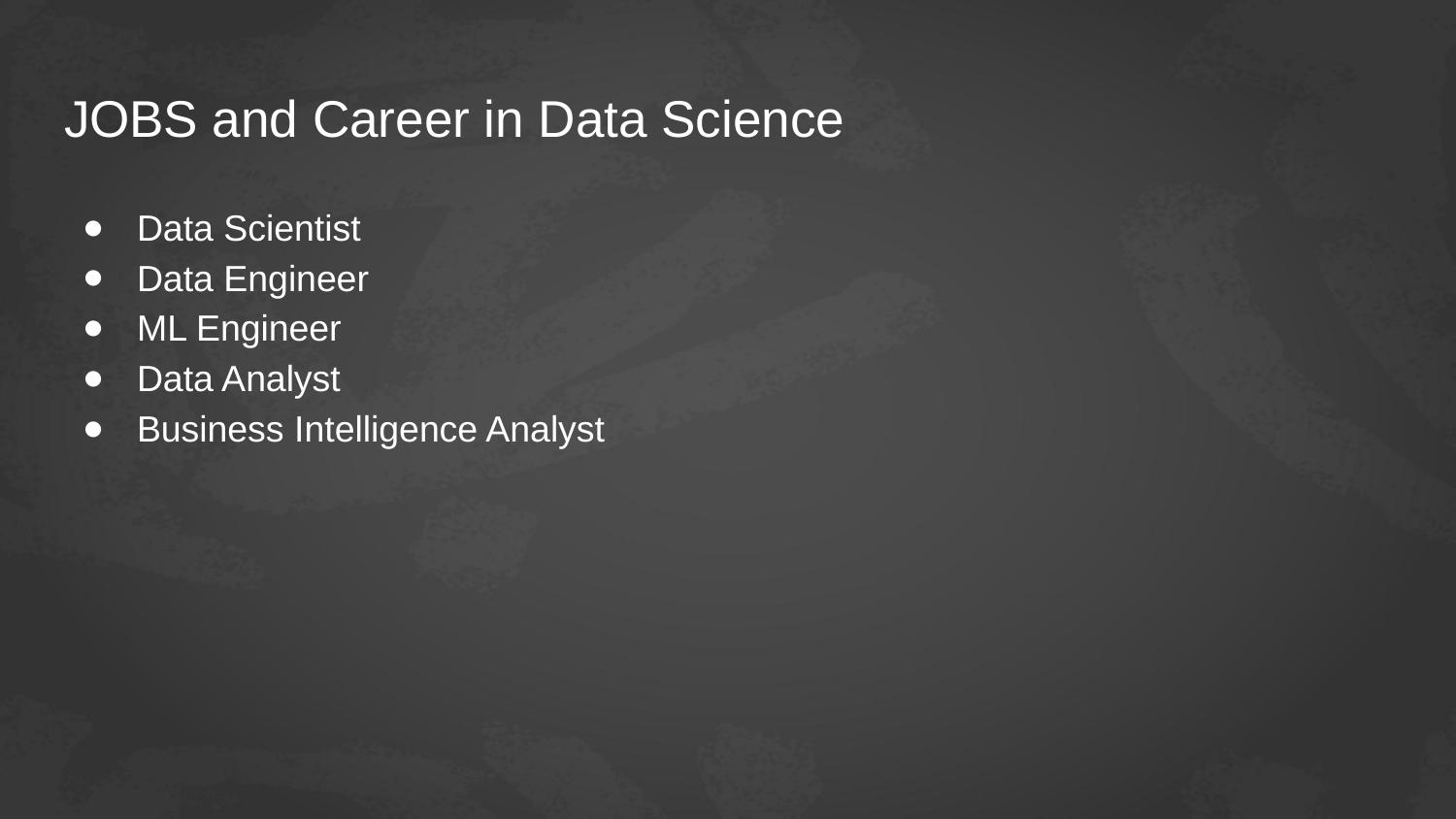

# JOBS and Career in Data Science
Data Scientist
Data Engineer
ML Engineer
Data Analyst
Business Intelligence Analyst